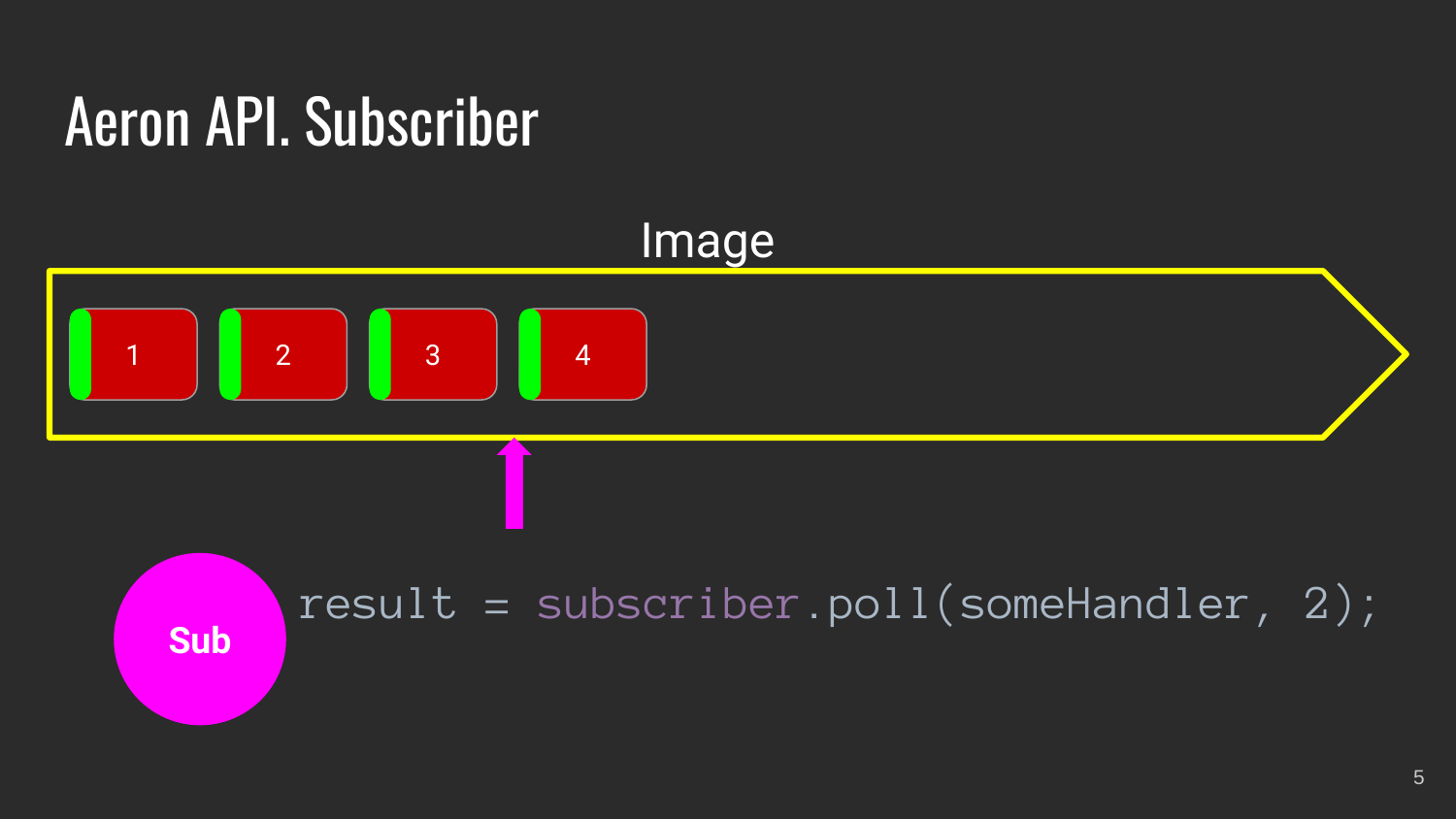

# Aeron API. Subscriber
Image

1

2

3

4

result = subscriber.poll(someHandler, 2);
Sub
5